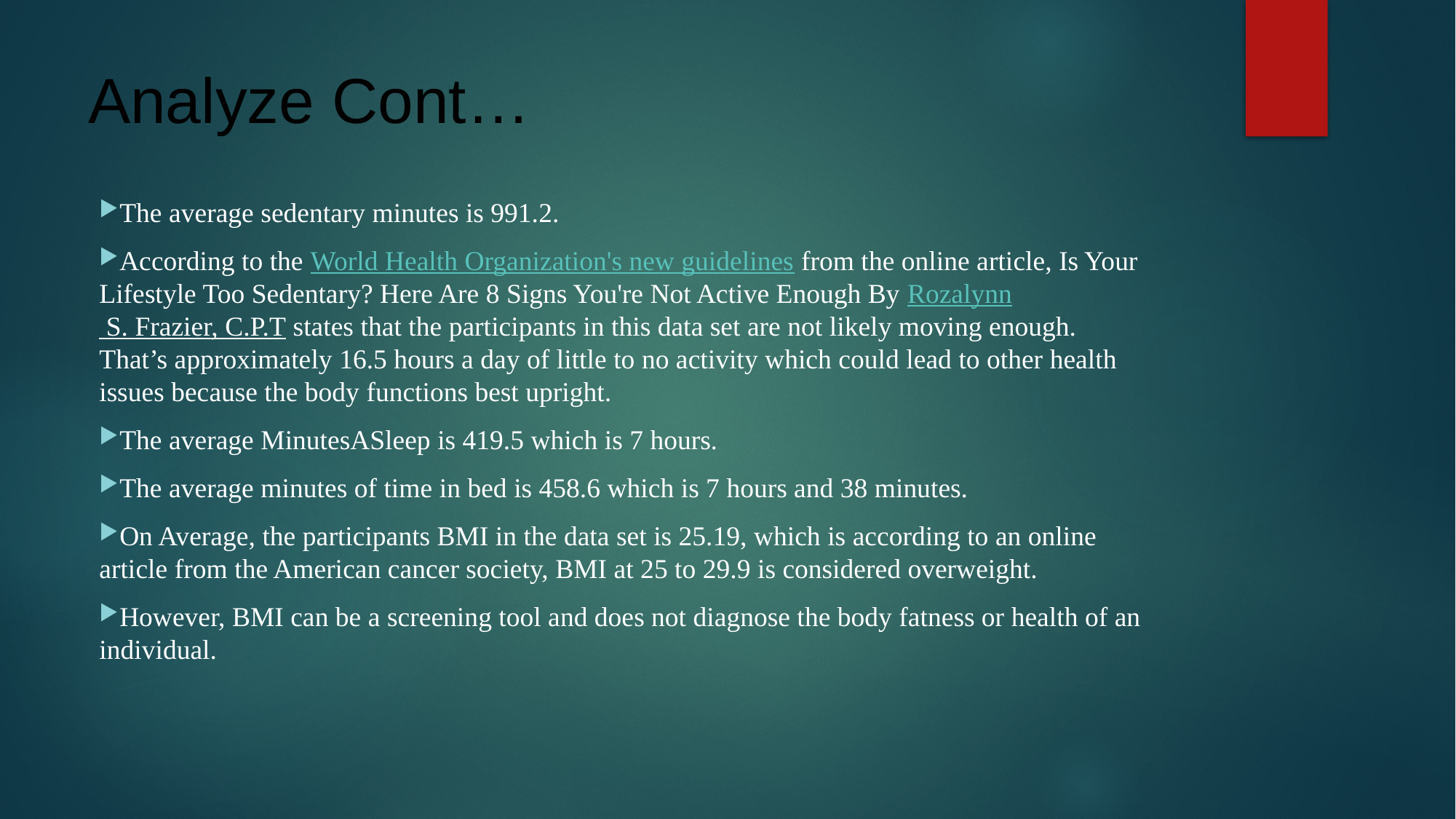

# Analyze Cont…
The average sedentary minutes is 991.2.
According to the World Health Organization's new guidelines from the online article, Is Your Lifestyle Too Sedentary? Here Are 8 Signs You're Not Active Enough By Rozalynn S. Frazier, C.P.T states that the participants in this data set are not likely moving enough. That’s approximately 16.5 hours a day of little to no activity which could lead to other health issues because the body functions best upright.
The average MinutesASleep is 419.5 which is 7 hours.
The average minutes of time in bed is 458.6 which is 7 hours and 38 minutes.
On Average, the participants BMI in the data set is 25.19, which is according to an online article from the American cancer society, BMI at 25 to 29.9 is considered overweight.
However, BMI can be a screening tool and does not diagnose the body fatness or health of an individual.